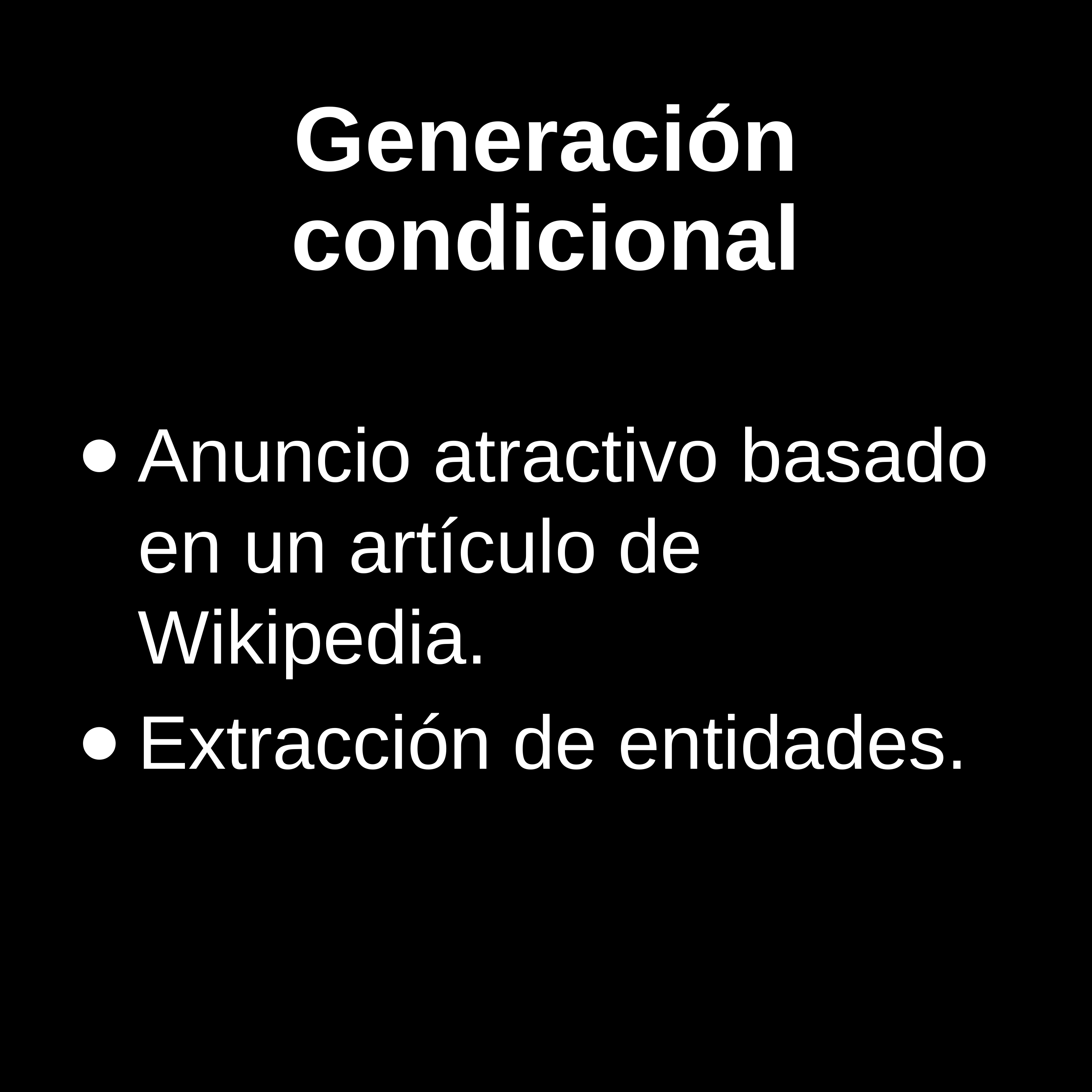

# Generación condicional
Anuncio atractivo basado en un artículo de Wikipedia.
Extracción de entidades.